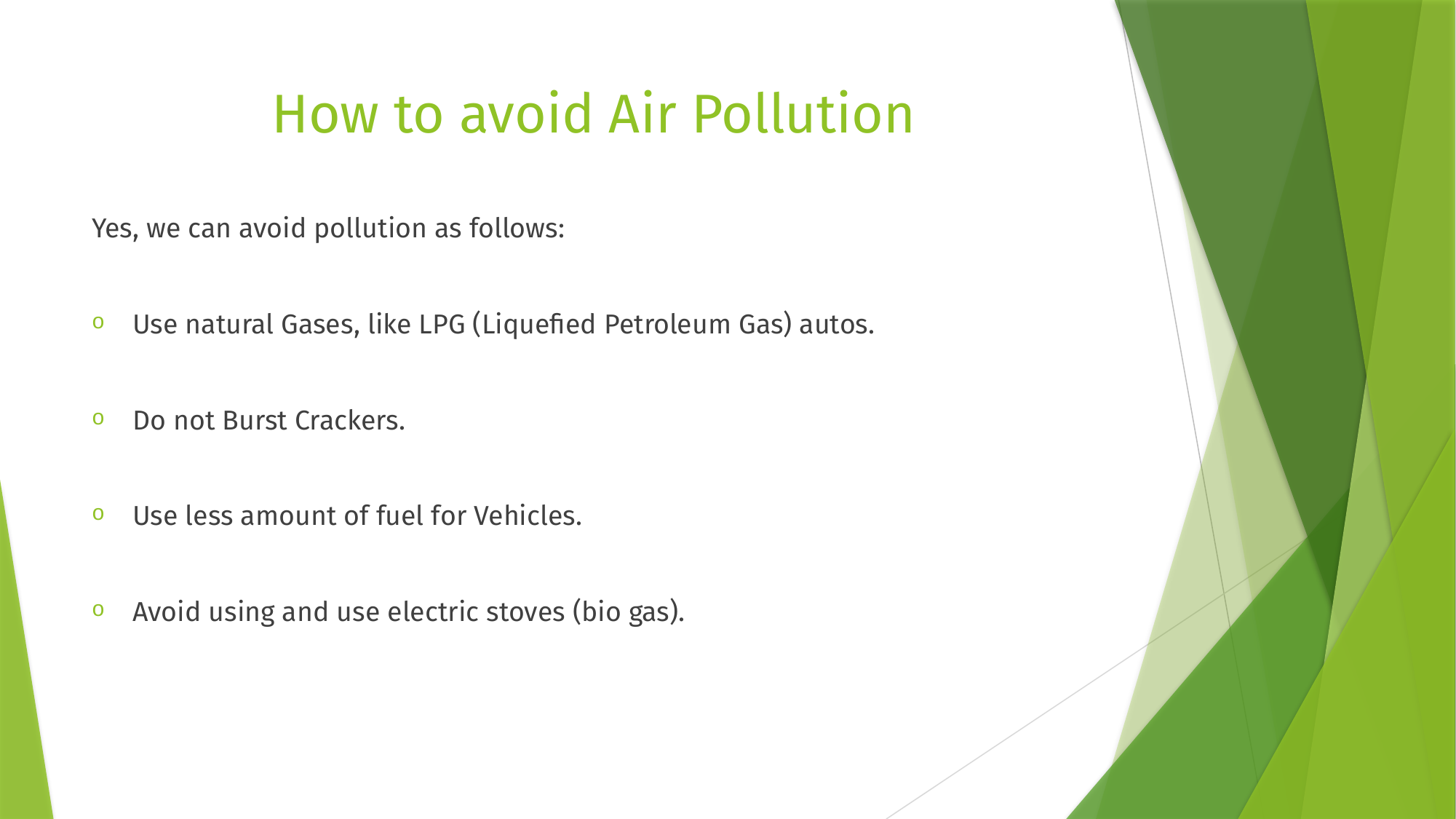

# How to avoid Air Pollution
Yes, we can avoid pollution as follows:

Use natural Gases, like LPG (Liquefied Petroleum Gas) autos.

Do not Burst Crackers.

Use less amount of fuel for Vehicles.

Avoid using and use electric stoves (bio gas).